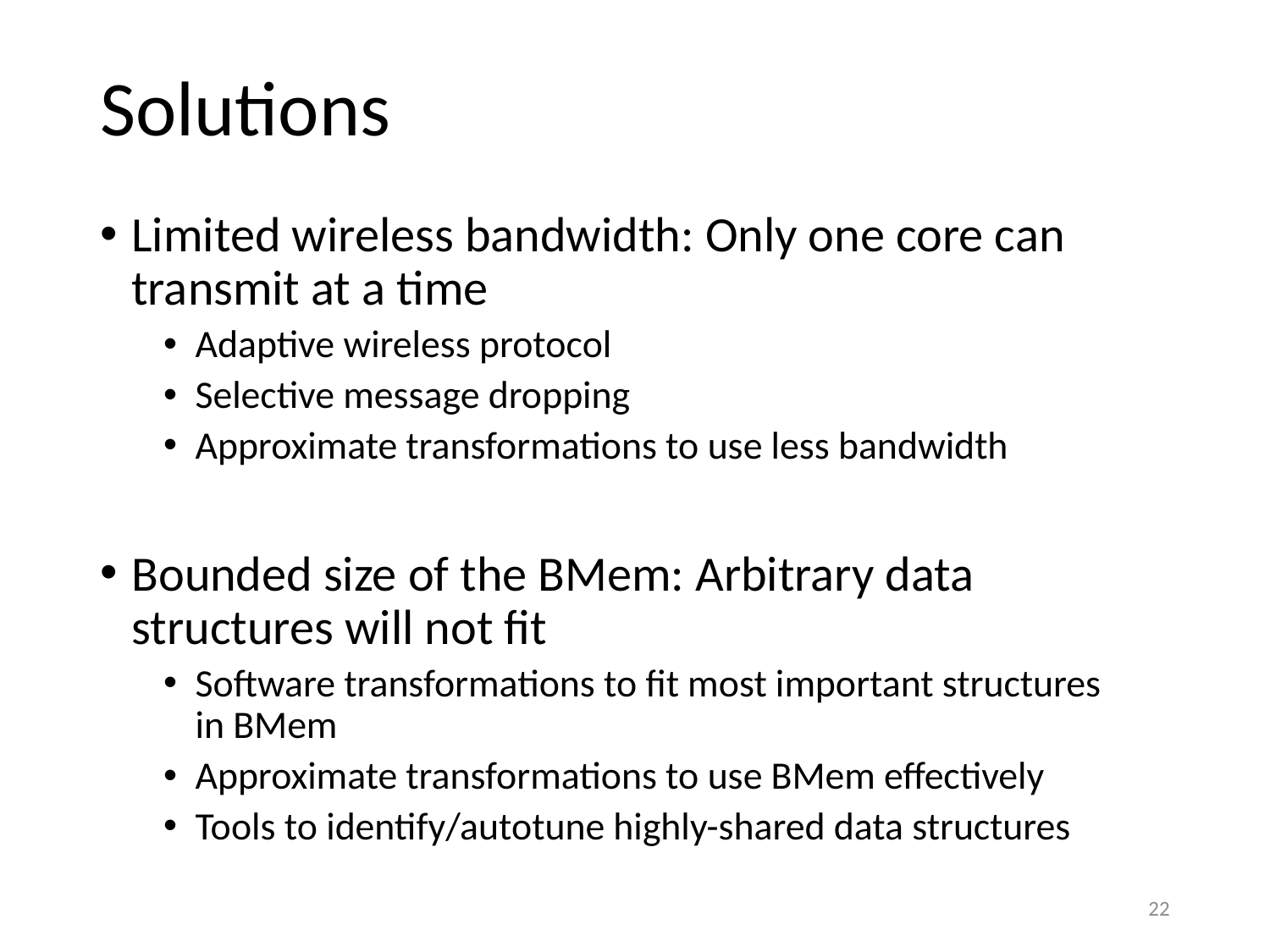

# Solutions
Limited wireless bandwidth: Only one core can transmit at a time
Adaptive wireless protocol
Selective message dropping
Approximate transformations to use less bandwidth

Bounded size of the BMem: Arbitrary data structures will not fit
Software transformations to fit most important structures in BMem
Approximate transformations to use BMem effectively
Tools to identify/autotune highly-shared data structures

22